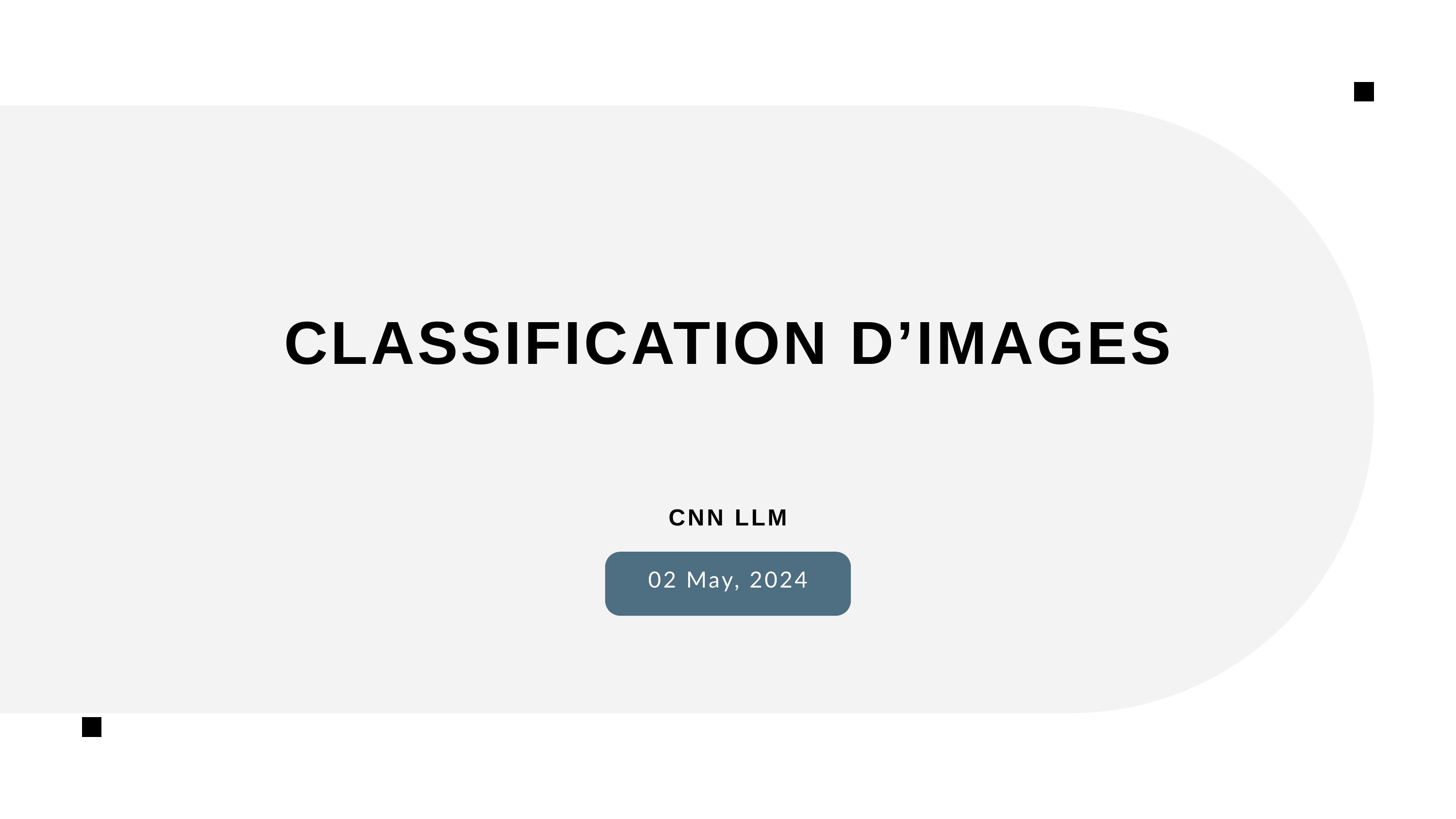

CLASSIFICATION D’IMAGES
CNN LLM

02 May, 2024